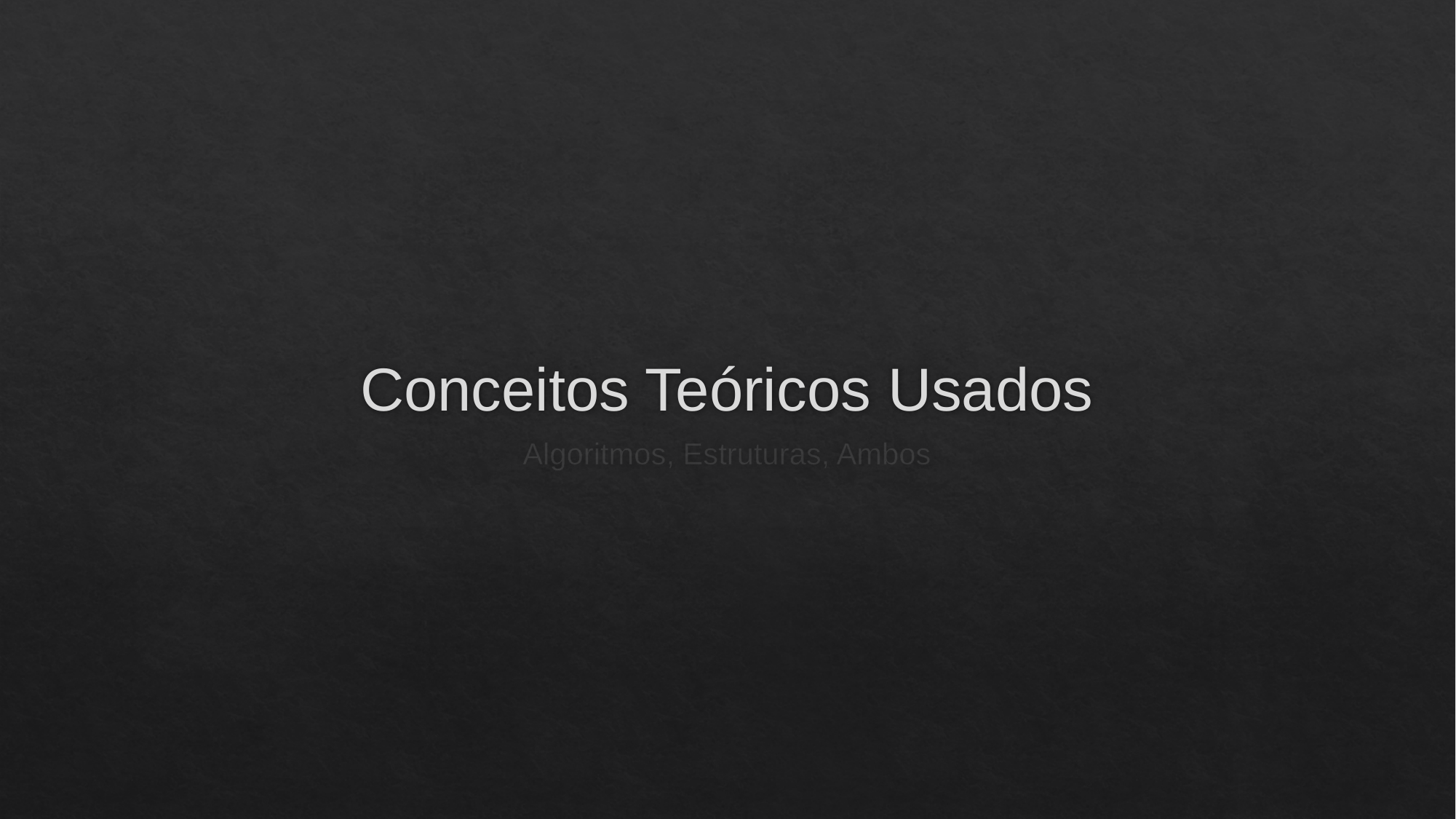

# Conceitos Teóricos Usados
Algoritmos, Estruturas, Ambos